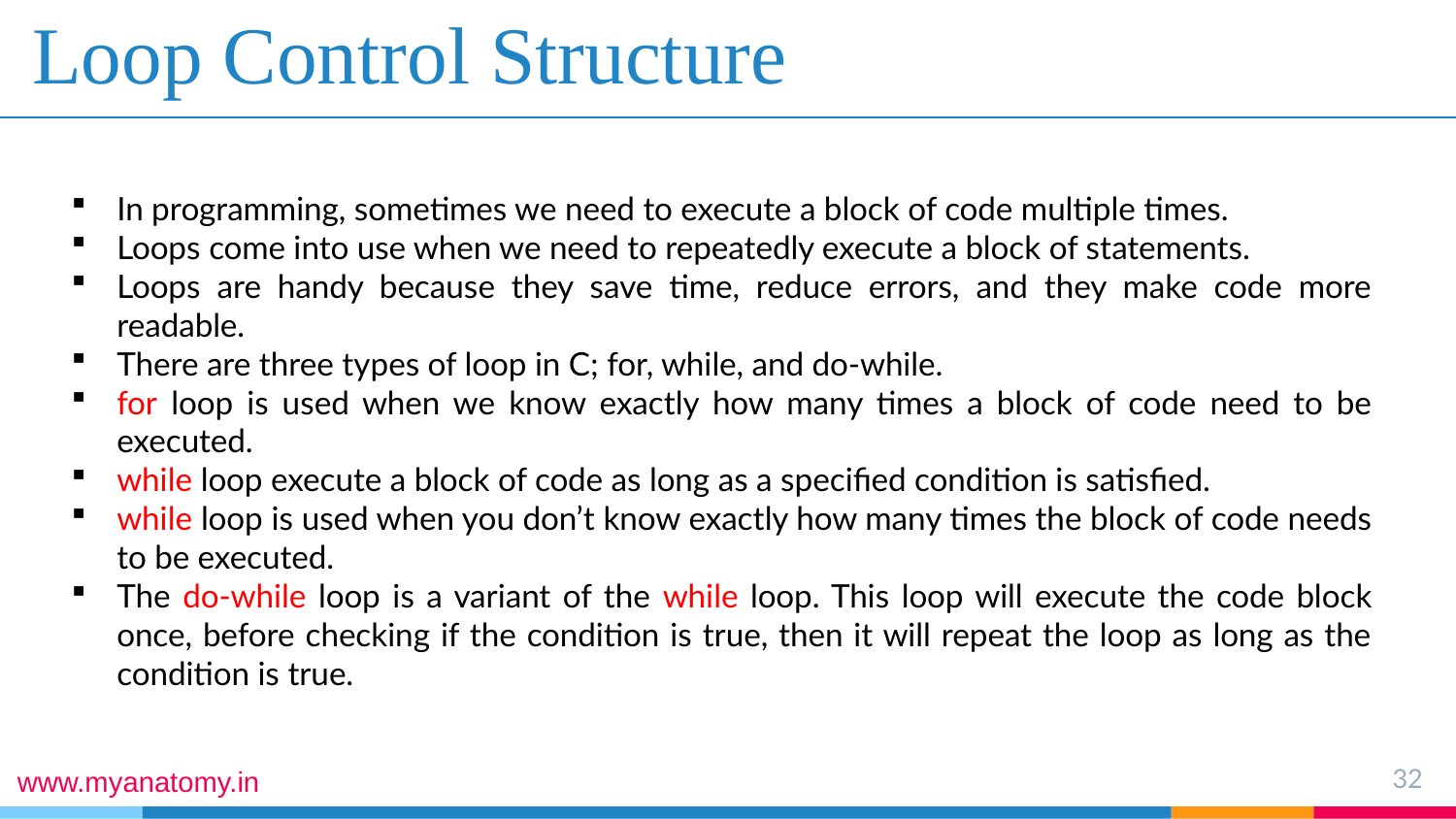

# Loop Control Structure
In programming, sometimes we need to execute a block of code multiple times.
Loops come into use when we need to repeatedly execute a block of statements.
Loops are handy because they save time, reduce errors, and they make code more readable.
There are three types of loop in C; for, while, and do-while.
for loop is used when we know exactly how many times a block of code need to be executed.
while loop execute a block of code as long as a specified condition is satisfied.
while loop is used when you don’t know exactly how many times the block of code needs to be executed.
The do-while loop is a variant of the while loop. This loop will execute the code block once, before checking if the condition is true, then it will repeat the loop as long as the condition is true.
32
www.myanatomy.in